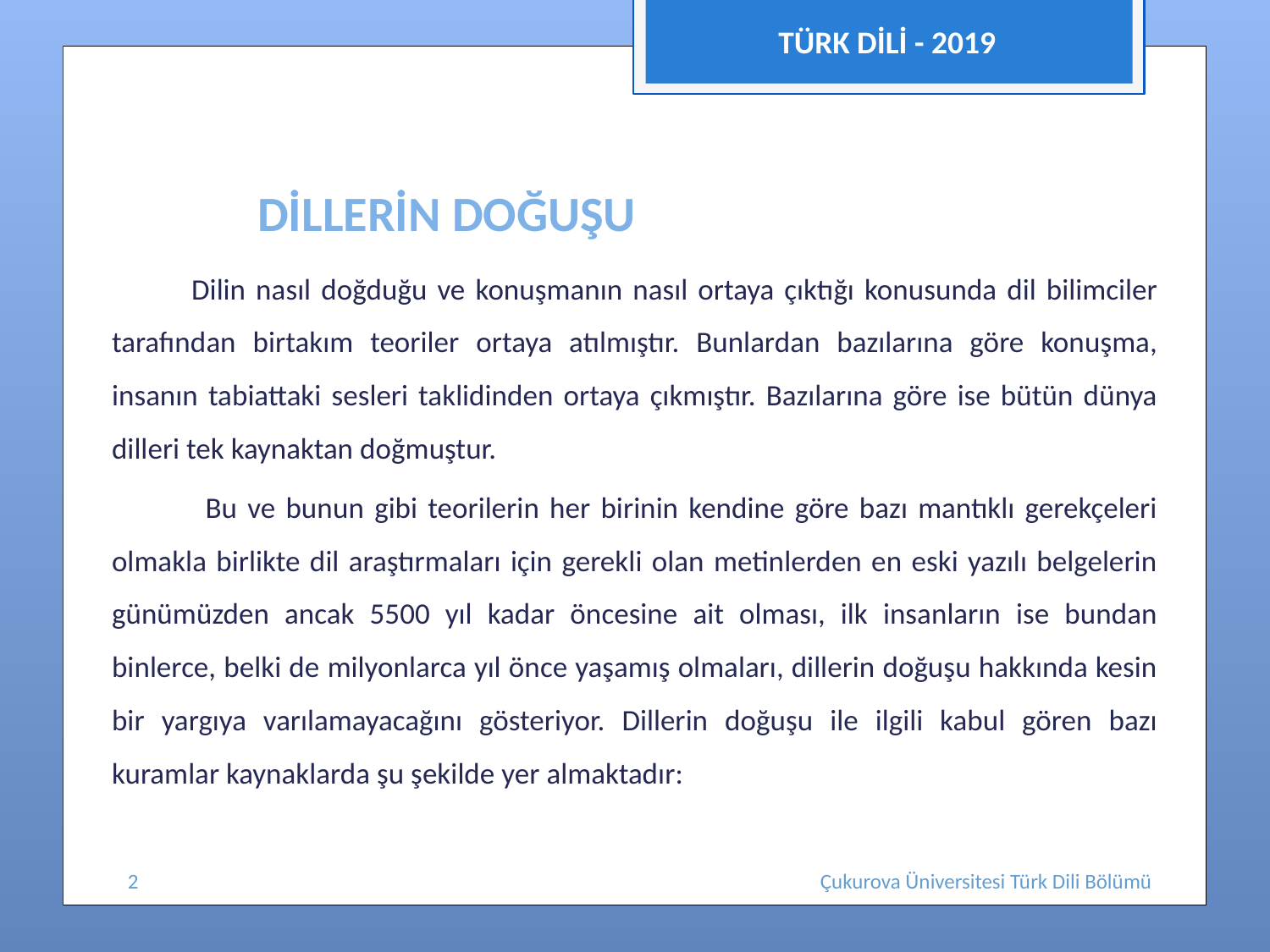

TÜRK DİLİ - 2019
DİLLERİN DOĞUŞU
         Dilin nasıl doğduğu ve konuşmanın nasıl ortaya çıktığı konusunda dil bilimciler tarafından birtakım teoriler ortaya atılmıştır. Bunlardan bazılarına göre konuşma, insanın tabiattaki sesleri taklidinden ortaya çıkmıştır. Bazılarına göre ise bütün dünya dilleri tek kaynaktan doğmuştur.
         Bu ve bunun gibi teorilerin her birinin kendine göre bazı mantıklı gerekçeleri olmakla birlikte dil araştırmaları için gerekli olan metinlerden en eski yazılı belgelerin günümüzden ancak 5500 yıl kadar öncesine ait olması, ilk insanların ise bundan binlerce, belki de milyonlarca yıl önce yaşamış olmaları, dillerin doğuşu hakkında kesin bir yargıya varılamayacağını gösteriyor. Dillerin doğuşu ile ilgili kabul gören bazı kuramlar kaynaklarda şu şekilde yer almaktadır:

2
Çukurova Üniversitesi Türk Dili Bölümü